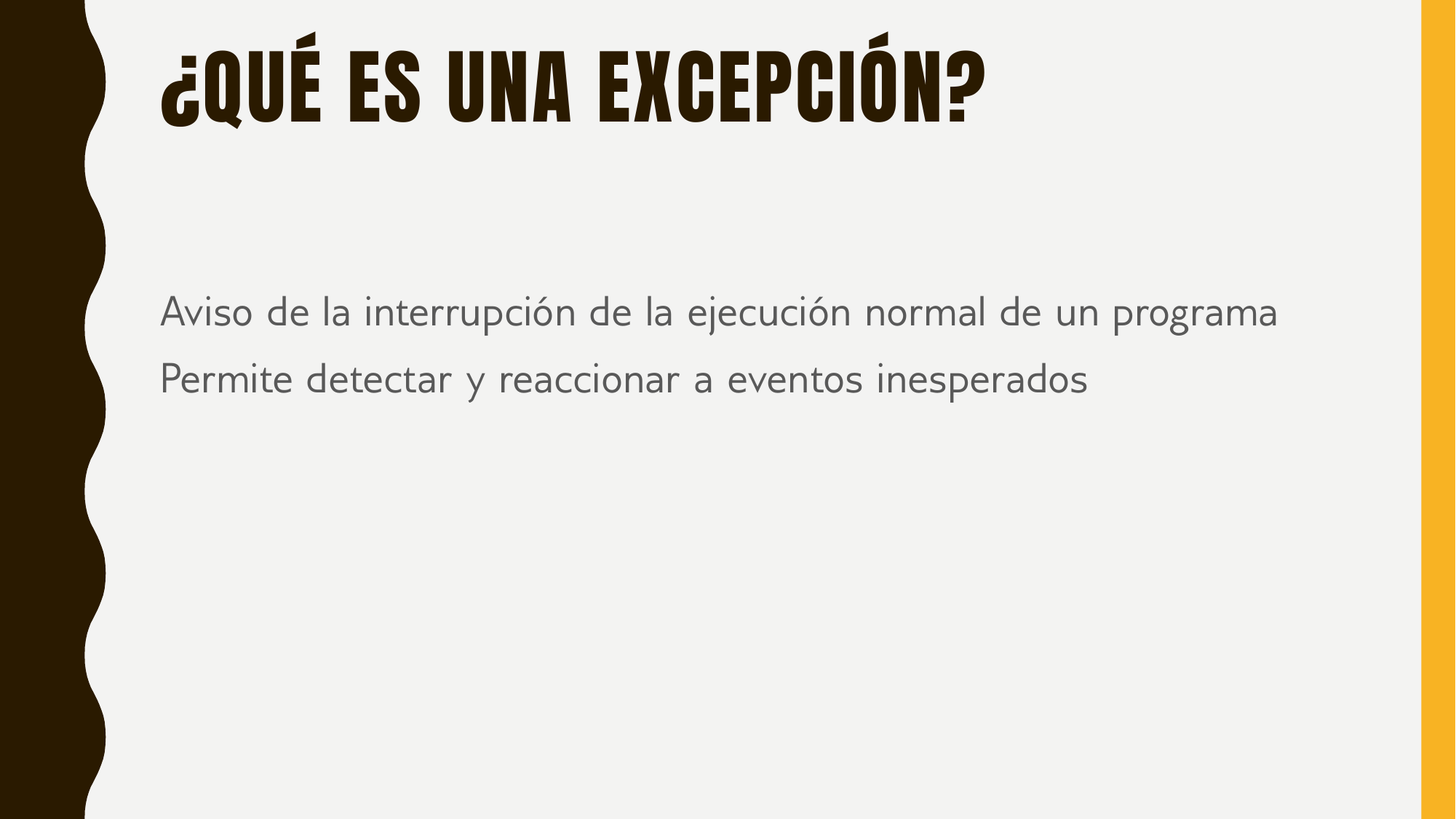

# ¿Qué es una excepción?
Aviso de la interrupción de la ejecución normal de un programa
Permite detectar y reaccionar a eventos inesperados